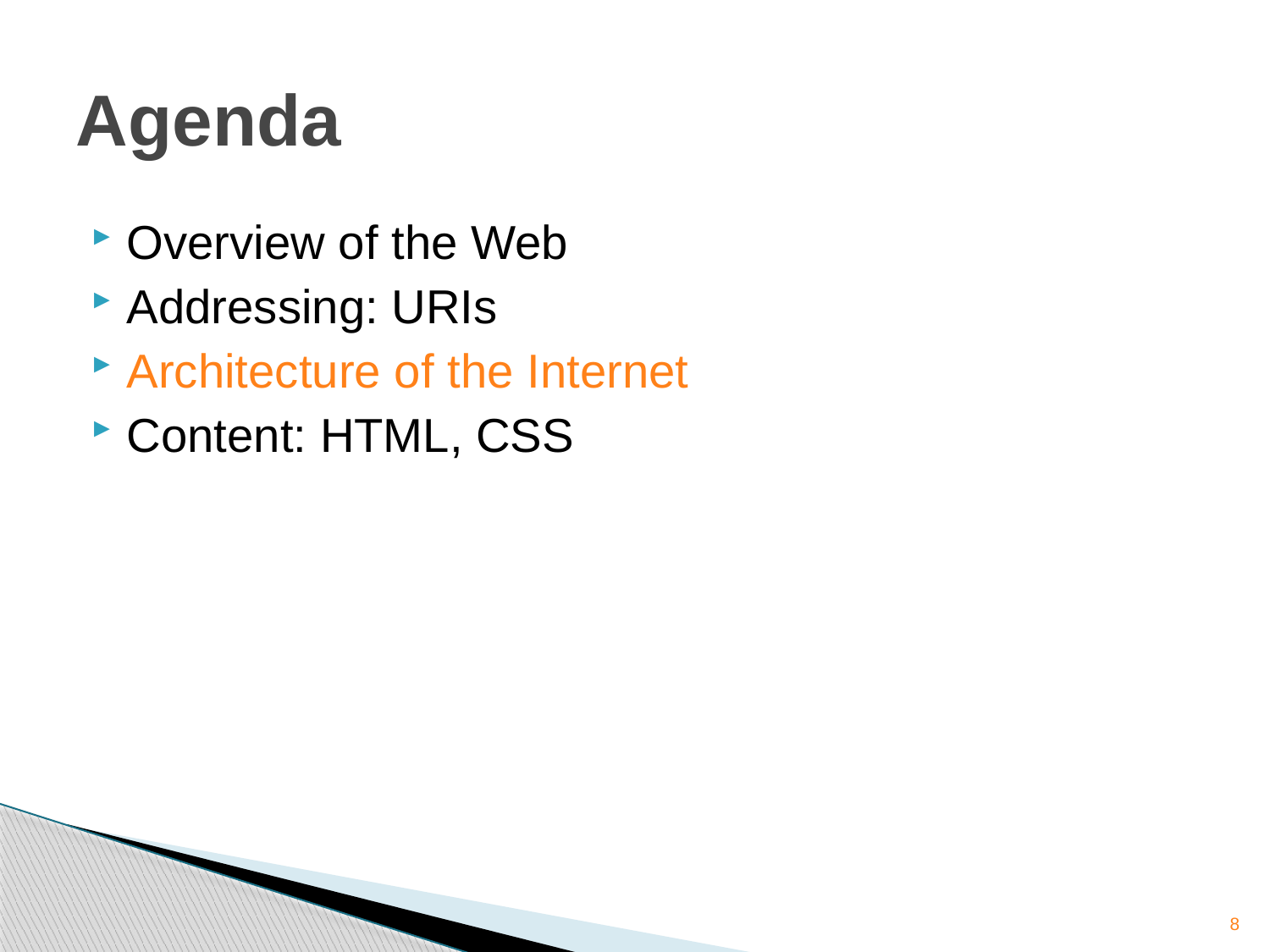

# Agenda
Overview of the Web
Addressing: URIs
Architecture of the Internet
Content: HTML, CSS

8